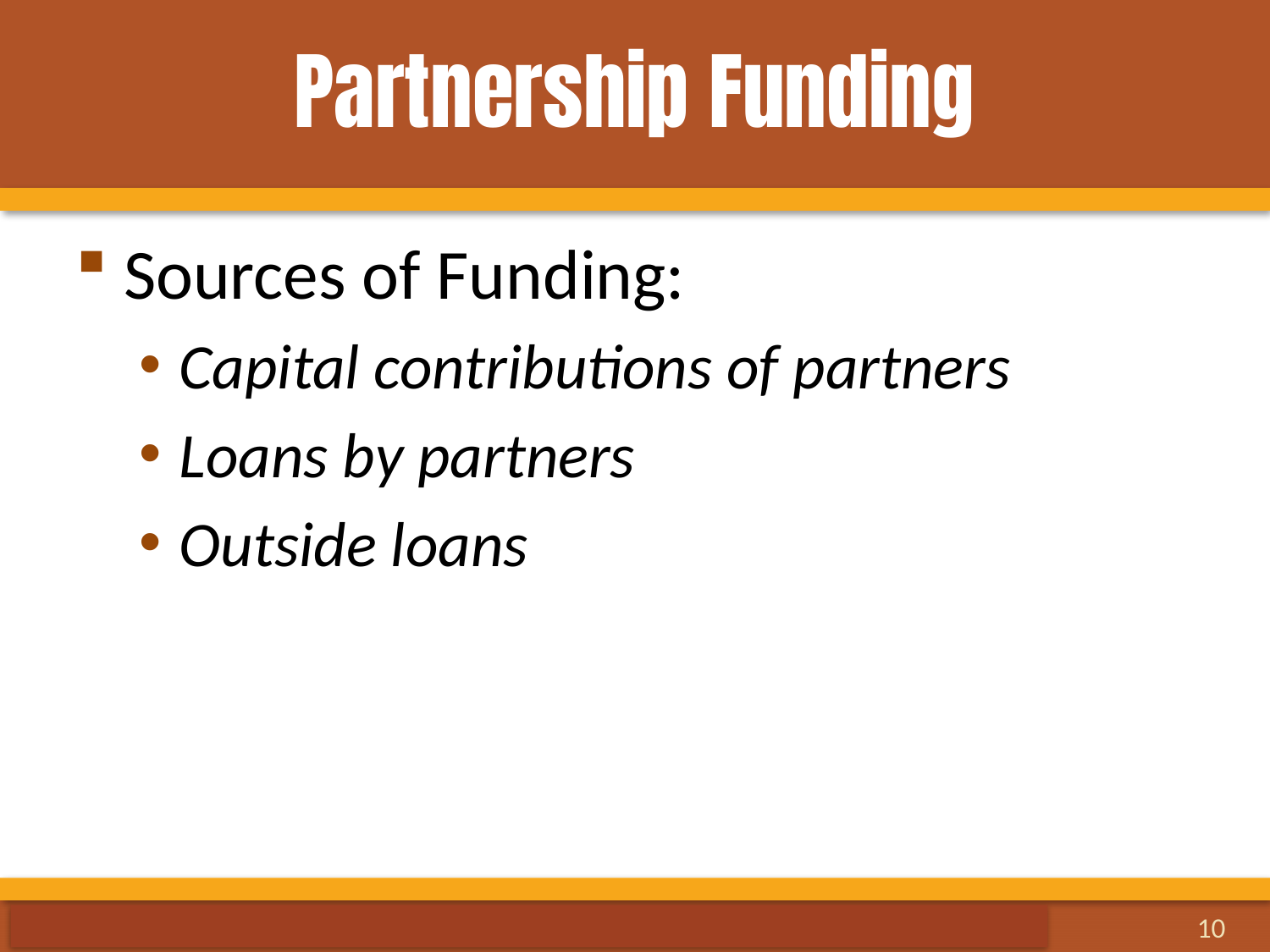

# Partnership Funding
Sources of Funding:
Capital contributions of partners
Loans by partners
Outside loans
20-10
10